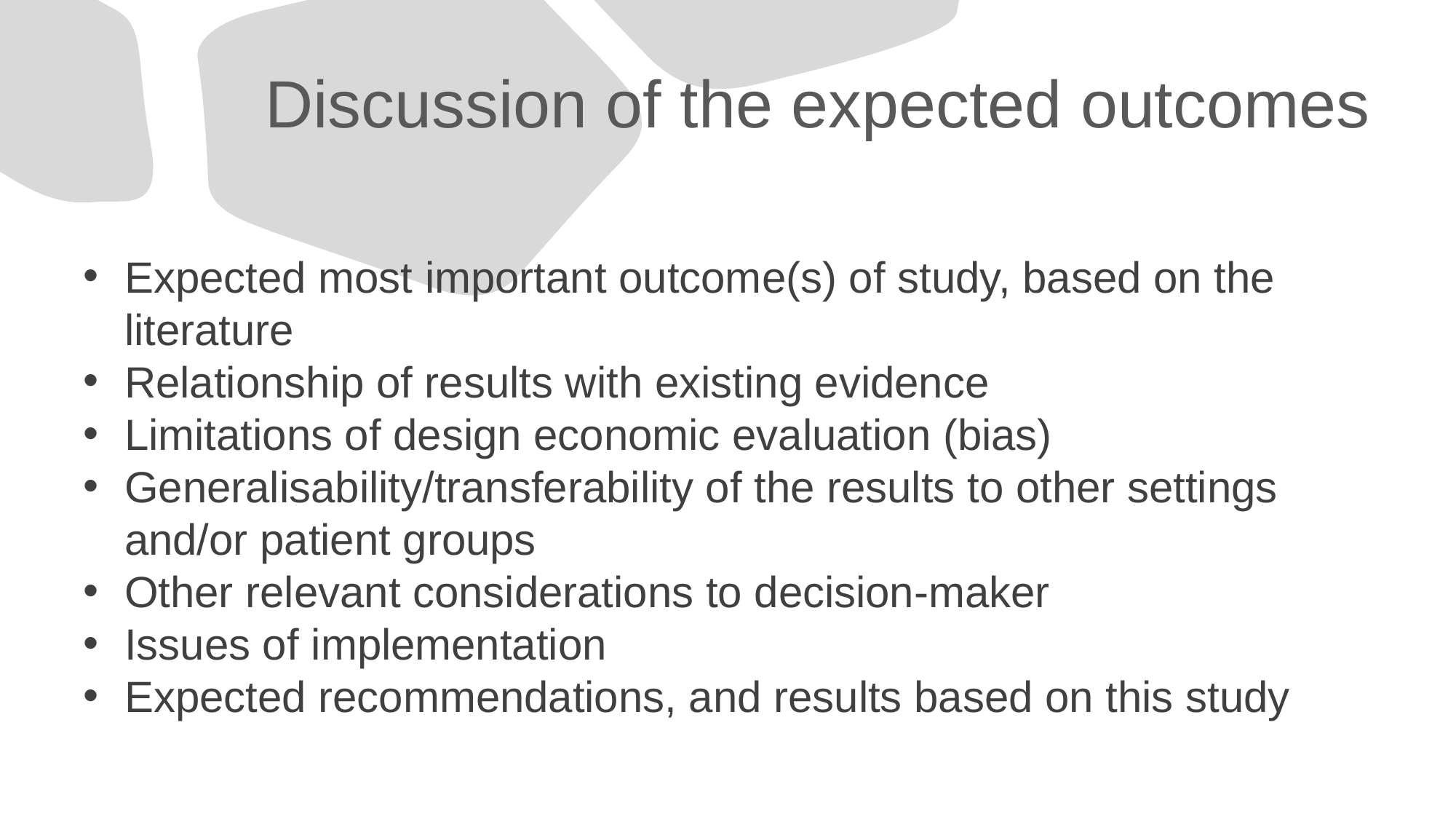

# Discussion of the expected outcomes

Expected most important outcome(s) of study, based on the literature
Relationship of results with existing evidence
Limitations of design economic evaluation (bias)
Generalisability/transferability of the results to other settings and/or patient groups
Other relevant considerations to decision-maker
Issues of implementation
Expected recommendations, and results based on this study